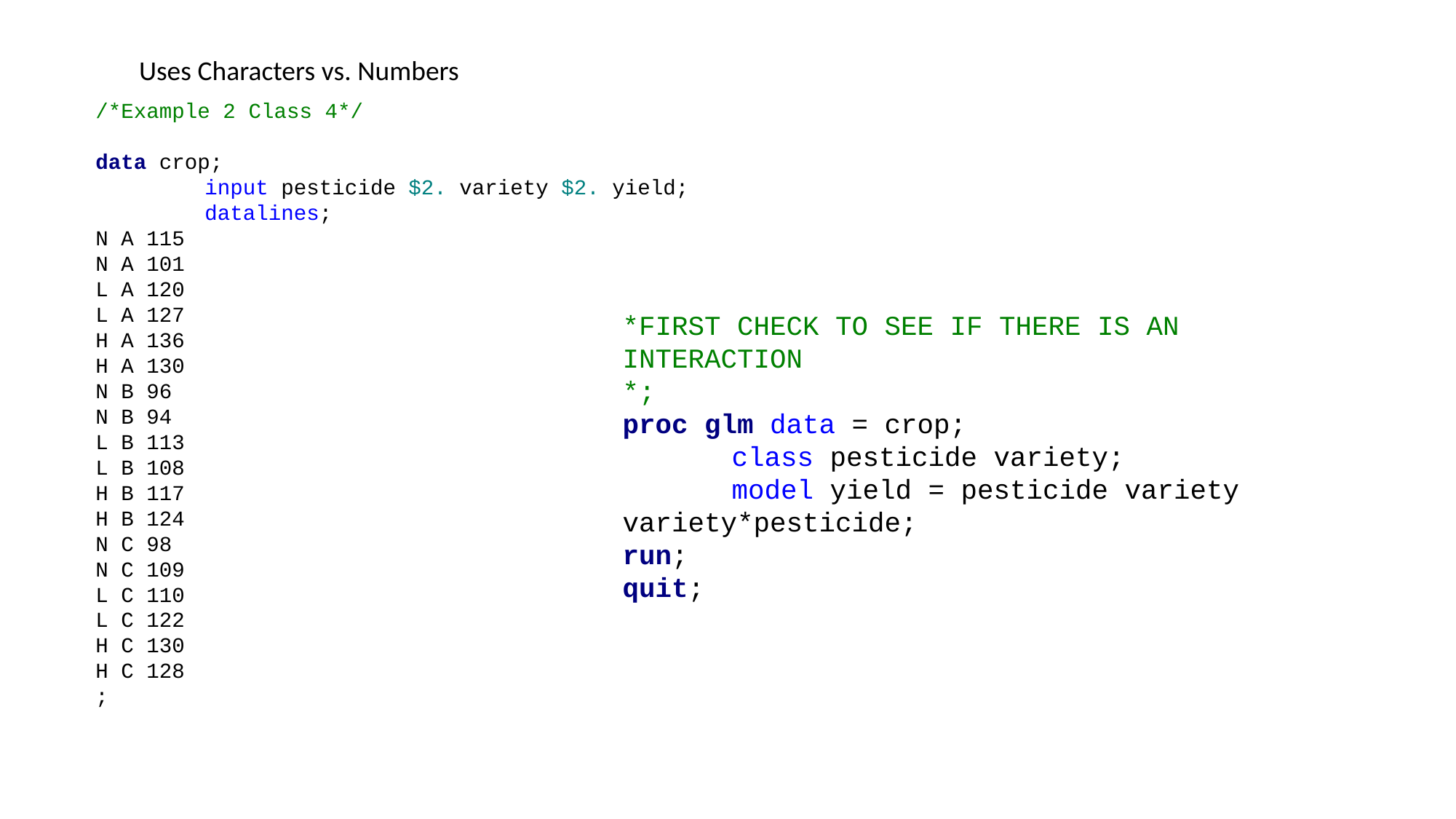

Uses Characters vs. Numbers
/*Example 2 Class 4*/

data crop;
	input pesticide $2. variety $2. yield;
	datalines;
N A 115
N A 101
L A 120
L A 127
H A 136
H A 130
N B 96
N B 94
L B 113
L B 108
H B 117
H B 124
N C 98
N C 109
L C 110
L C 122
H C 130
H C 128
;
*FIRST CHECK TO SEE IF THERE IS AN INTERACTION
*;
proc glm data = crop;
	class pesticide variety;
	model yield = pesticide variety variety*pesticide;
run;
quit;